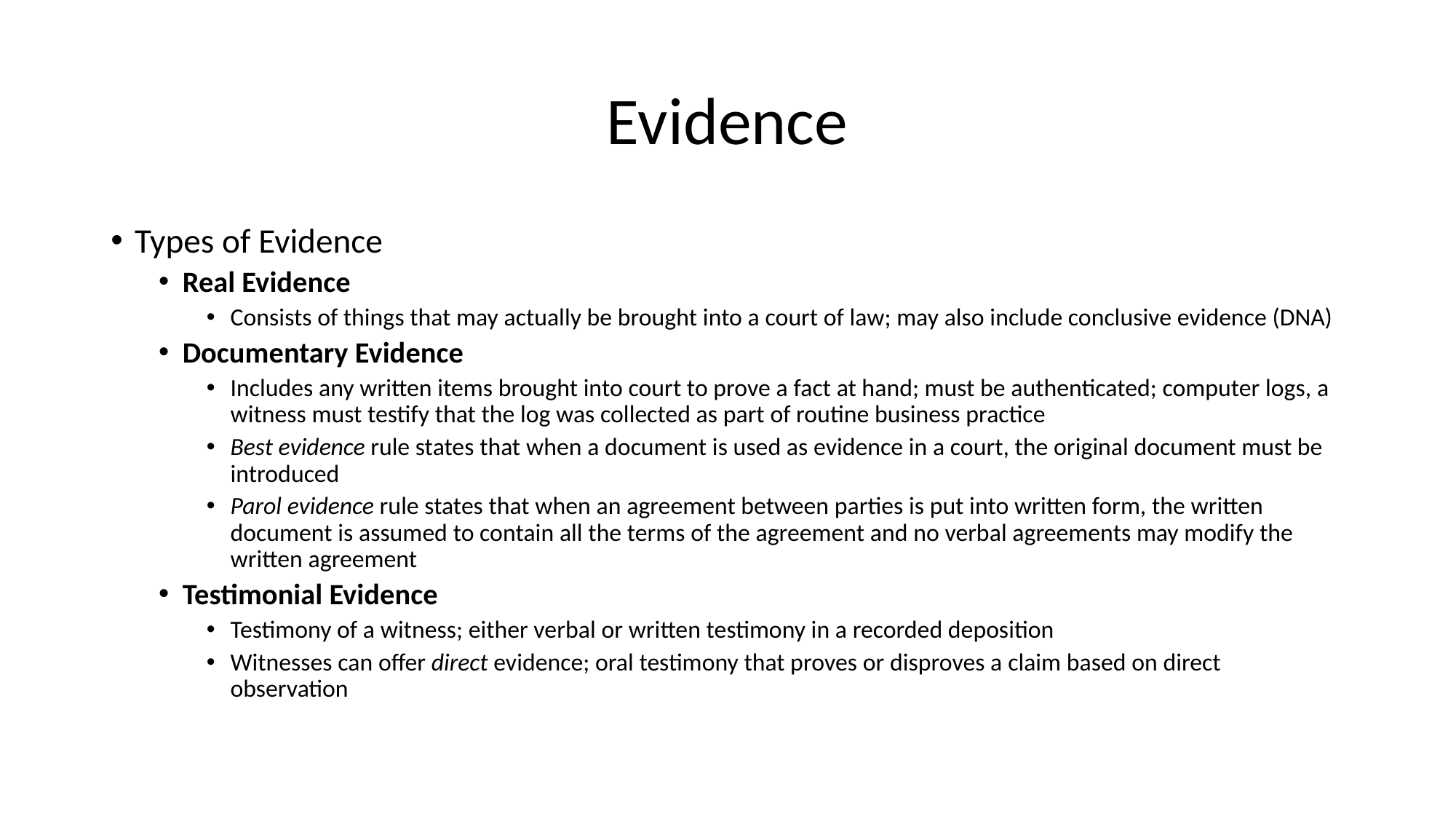

# Evidence
Types of Evidence
Real Evidence
Consists of things that may actually be brought into a court of law; may also include conclusive evidence (DNA)
Documentary Evidence
Includes any written items brought into court to prove a fact at hand; must be authenticated; computer logs, a witness must testify that the log was collected as part of routine business practice
Best evidence rule states that when a document is used as evidence in a court, the original document must be introduced
Parol evidence rule states that when an agreement between parties is put into written form, the written document is assumed to contain all the terms of the agreement and no verbal agreements may modify the written agreement
Testimonial Evidence
Testimony of a witness; either verbal or written testimony in a recorded deposition
Witnesses can offer direct evidence; oral testimony that proves or disproves a claim based on direct observation